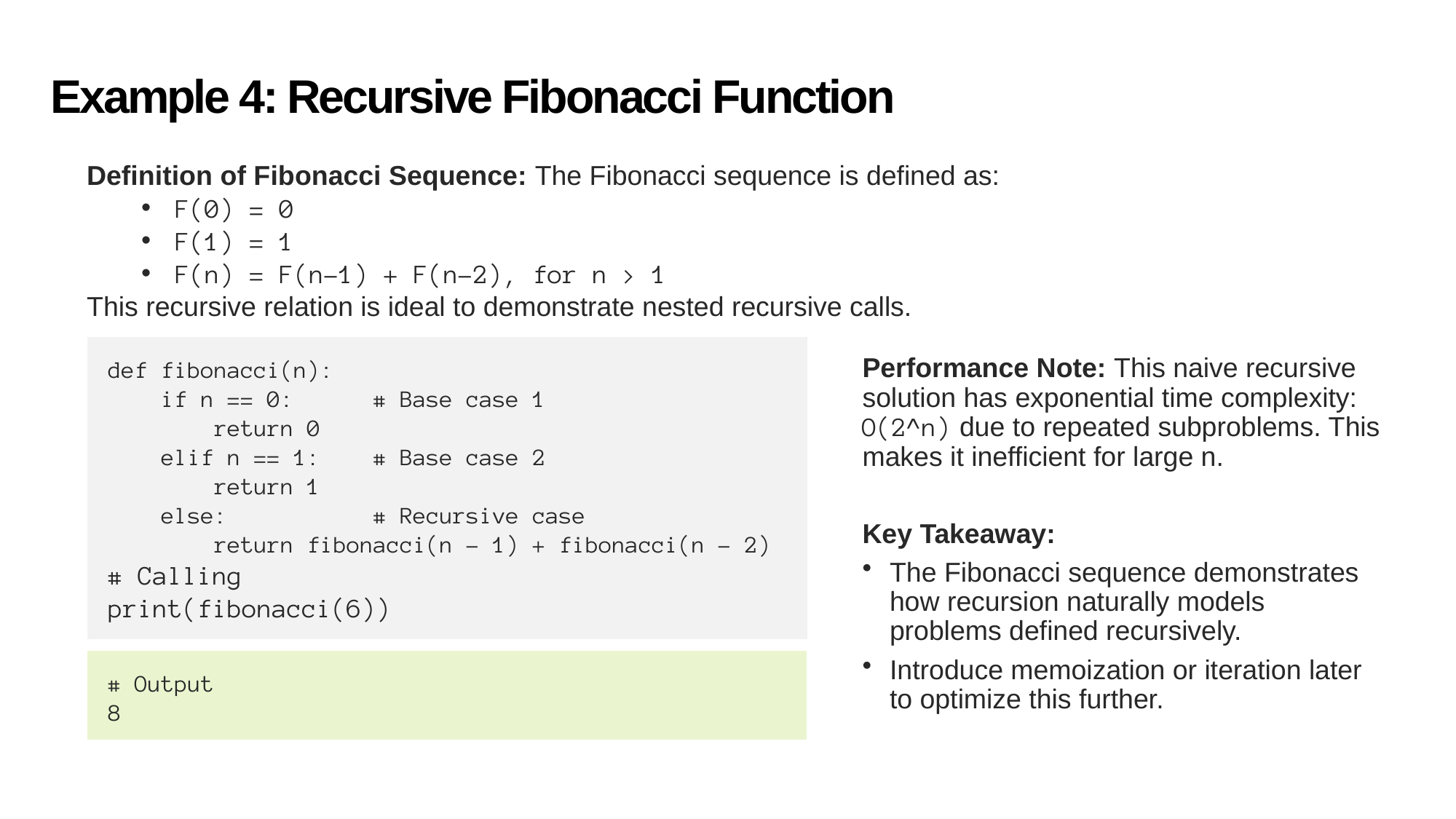

# Example 4: Recursive Fibonacci Function
Definition of Fibonacci Sequence: The Fibonacci sequence is defined as:
F(0) = 0
F(1) = 1
F(n) = F(n−1) + F(n−2), for n > 1
This recursive relation is ideal to demonstrate nested recursive calls.
Performance Note: This naive recursive solution has exponential time complexity: O(2^n) due to repeated subproblems. This makes it inefficient for large n.

Key Takeaway:
The Fibonacci sequence demonstrates how recursion naturally models problems defined recursively.
Introduce memoization or iteration later to optimize this further.
def fibonacci(n):
    if n == 0:      # Base case 1
        return 0
    elif n == 1:    # Base case 2
        return 1
    else:           # Recursive case
        return fibonacci(n - 1) + fibonacci(n - 2)
# Calling print(fibonacci(6))

# Output
8